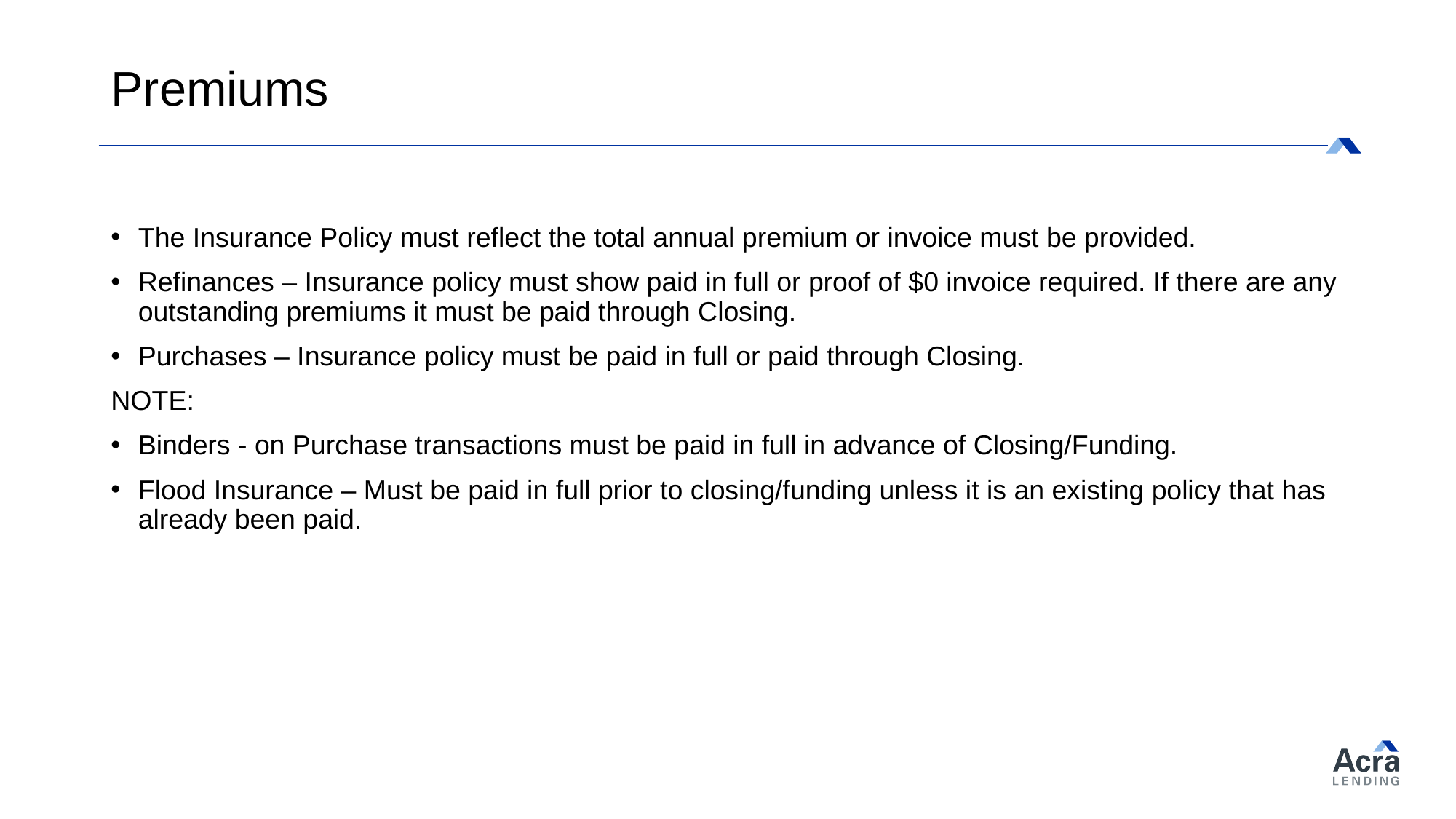

# Premiums
The Insurance Policy must reflect the total annual premium or invoice must be provided.
Refinances – Insurance policy must show paid in full or proof of $0 invoice required. If there are any outstanding premiums it must be paid through Closing.
Purchases – Insurance policy must be paid in full or paid through Closing.
NOTE:
Binders - on Purchase transactions must be paid in full in advance of Closing/Funding.
Flood Insurance – Must be paid in full prior to closing/funding unless it is an existing policy that has already been paid.